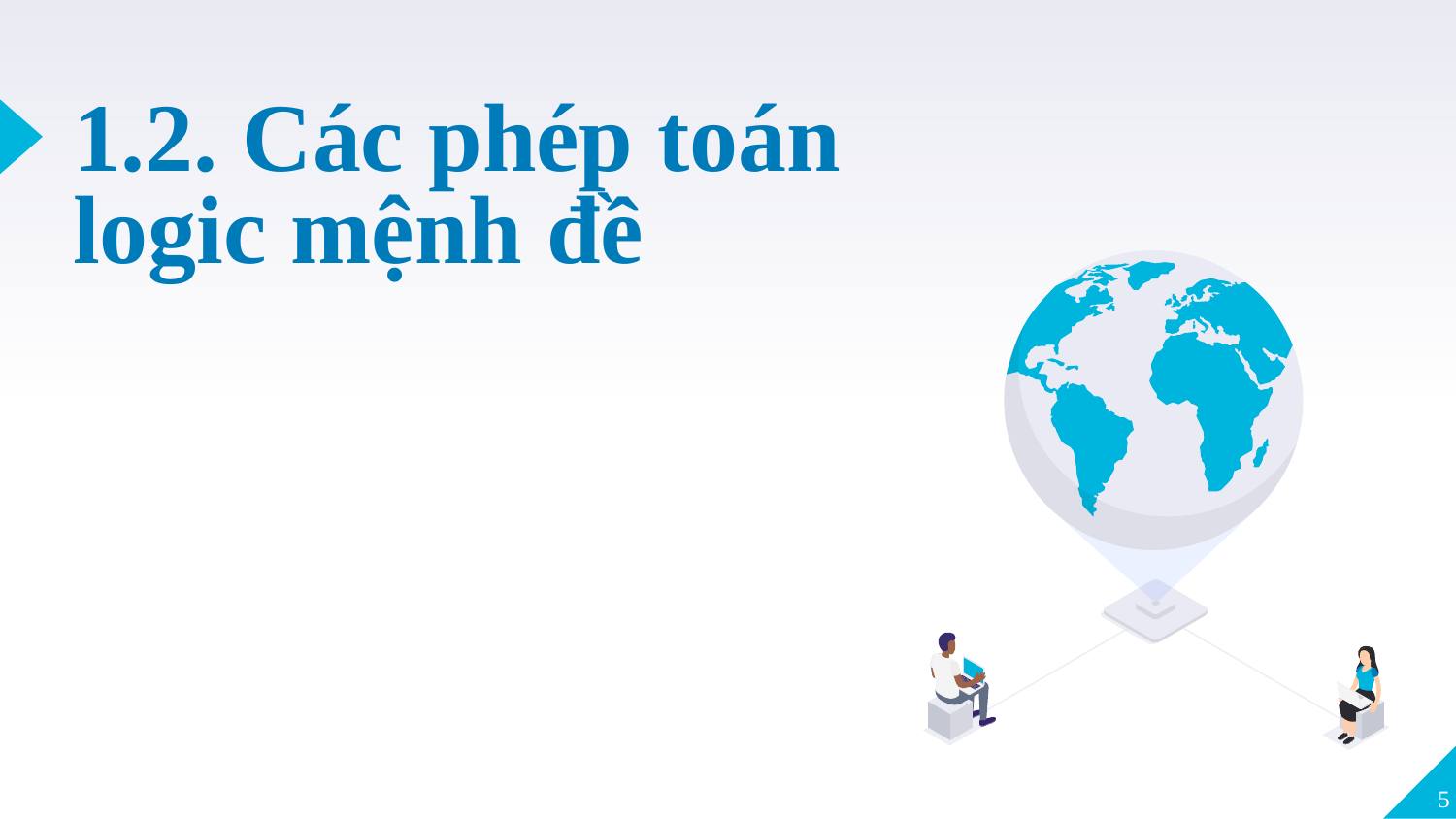

# 1.2. Các phép toán logic mệnh đề

5